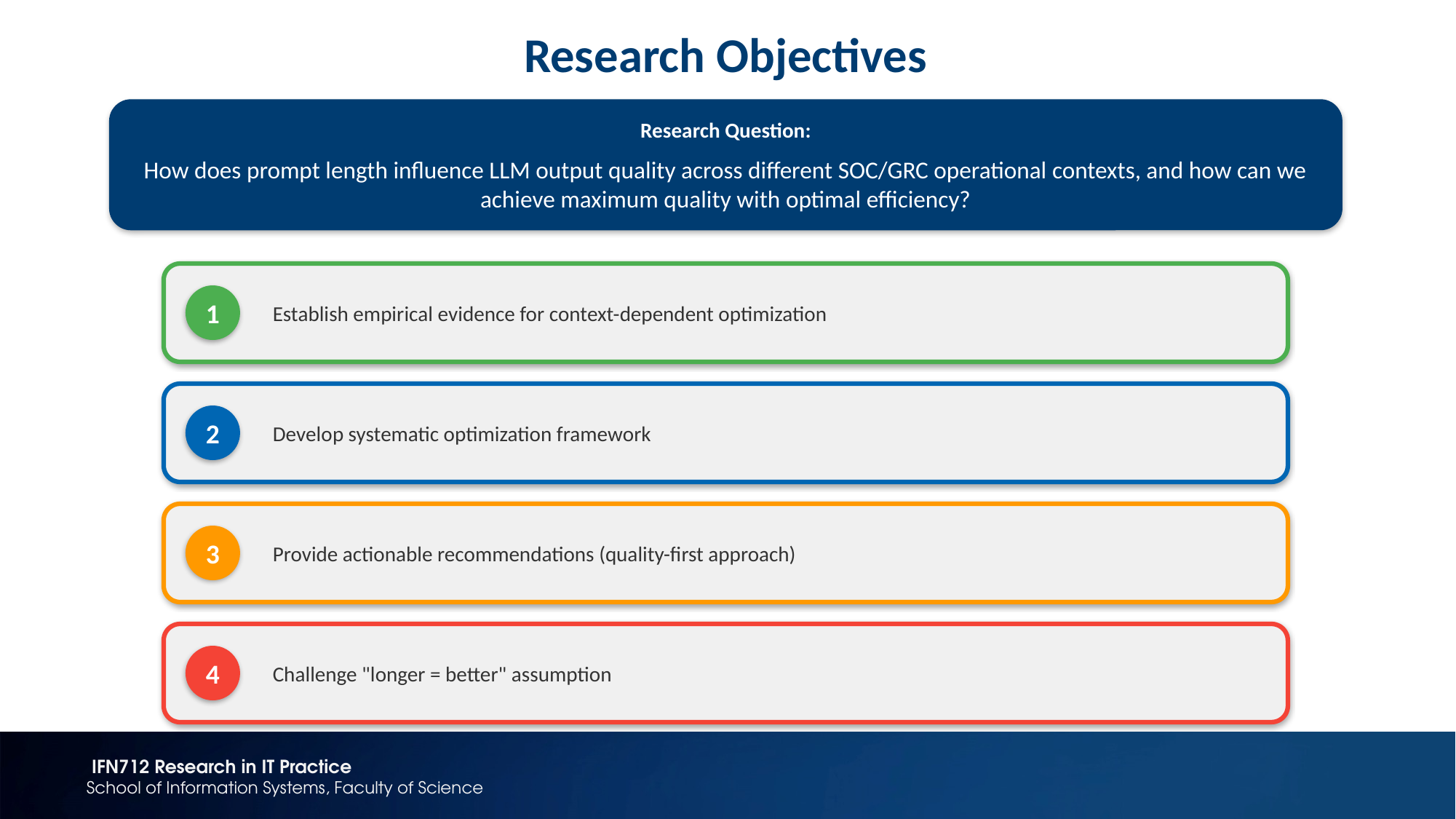

Research Objectives
Research Question:
How does prompt length influence LLM output quality across different SOC/GRC operational contexts, and how can we achieve maximum quality with optimal efficiency?

Establish empirical evidence for context-dependent optimization
1

Develop systematic optimization framework
2

Provide actionable recommendations (quality-first approach)
3

Challenge "longer = better" assumption
4